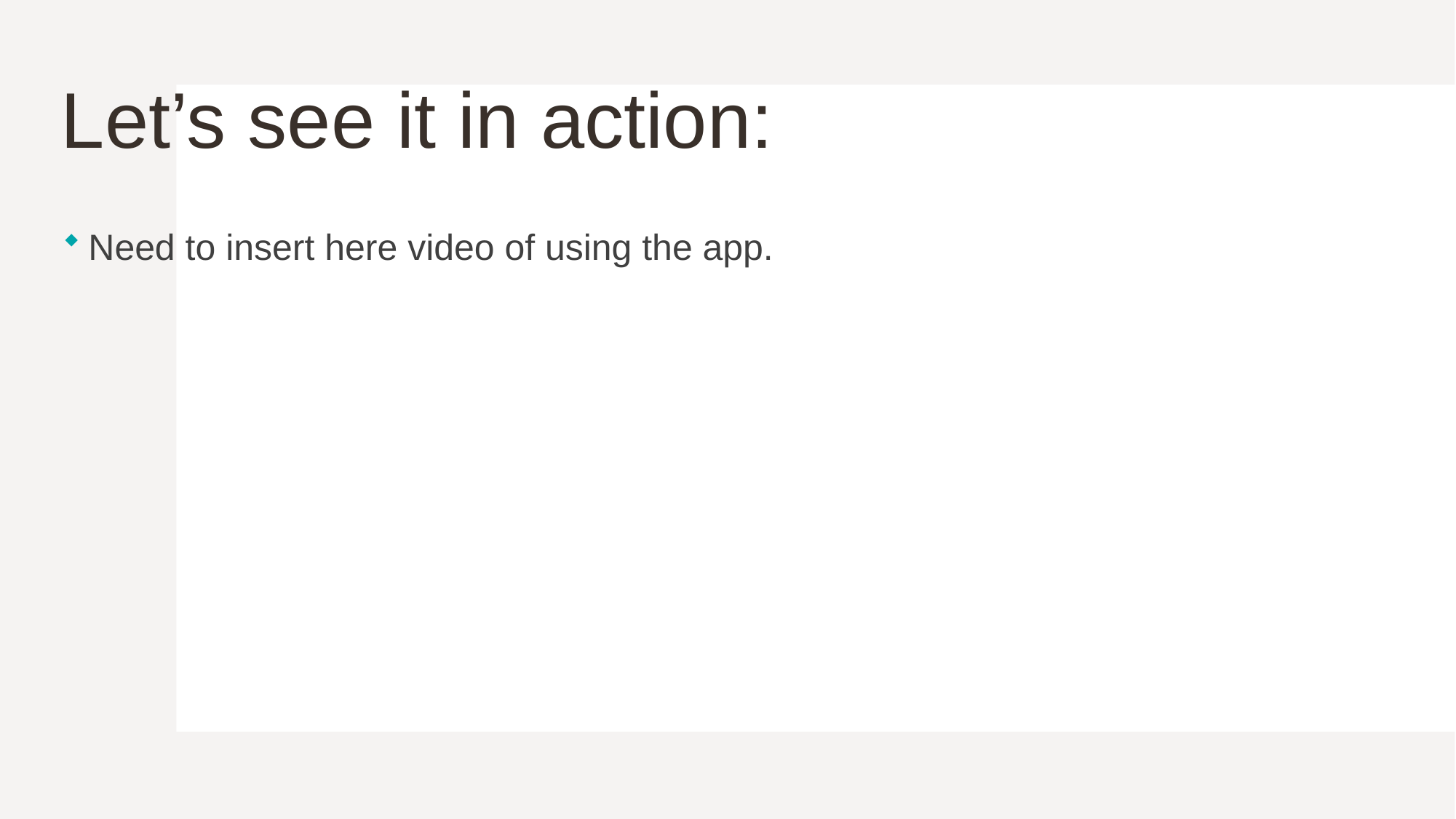

# Let’s see it in action:
Need to insert here video of using the app.